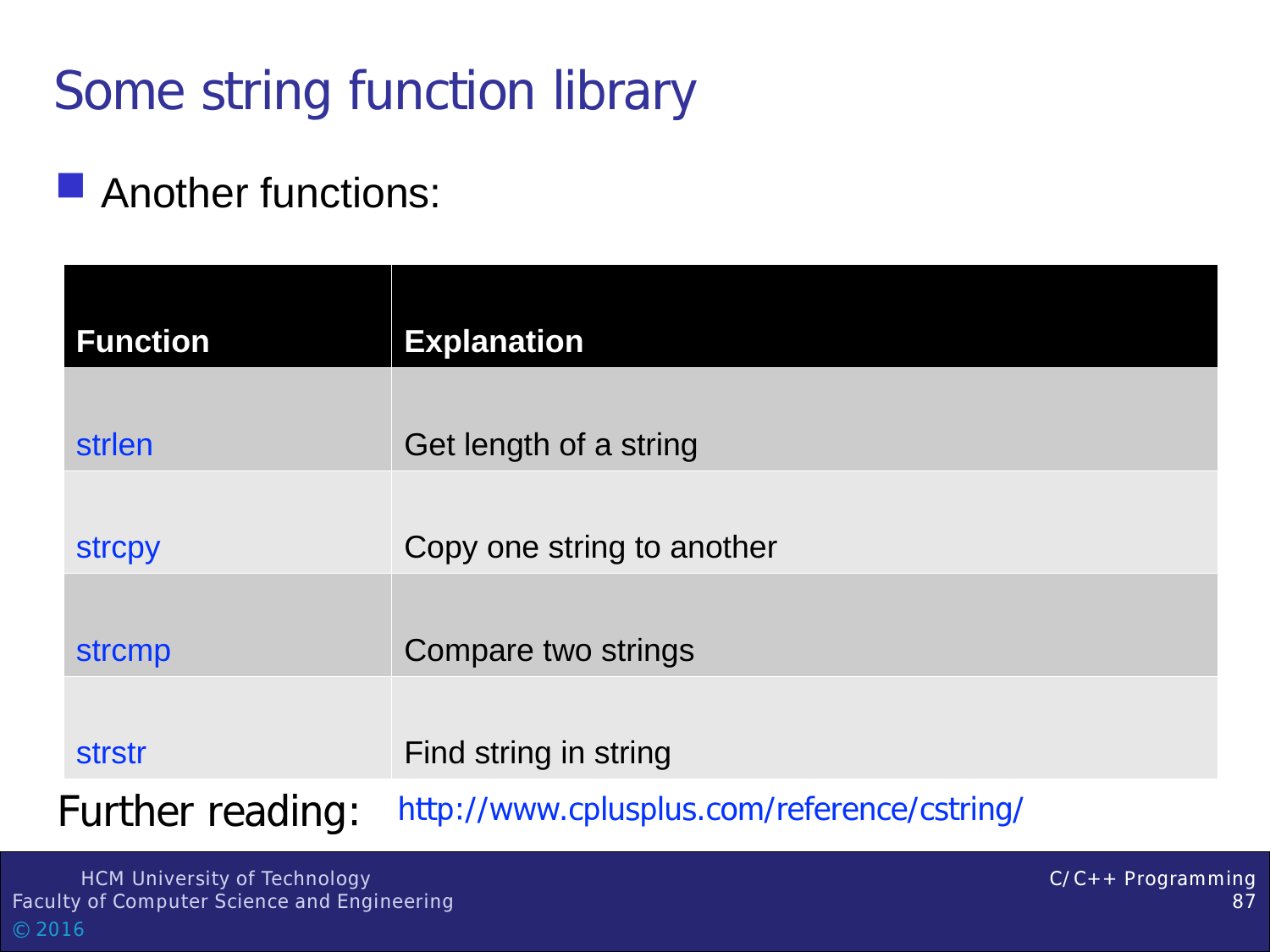

Some string function library
Another functions:
| Function | Explanation |
| --- | --- |
| strlen | Get length of a string |
| strcpy | Copy one string to another |
| strcmp | Compare two strings |
| strstr | Find string in string |
Further reading:
http://www.cplusplus.com/reference/cstring/